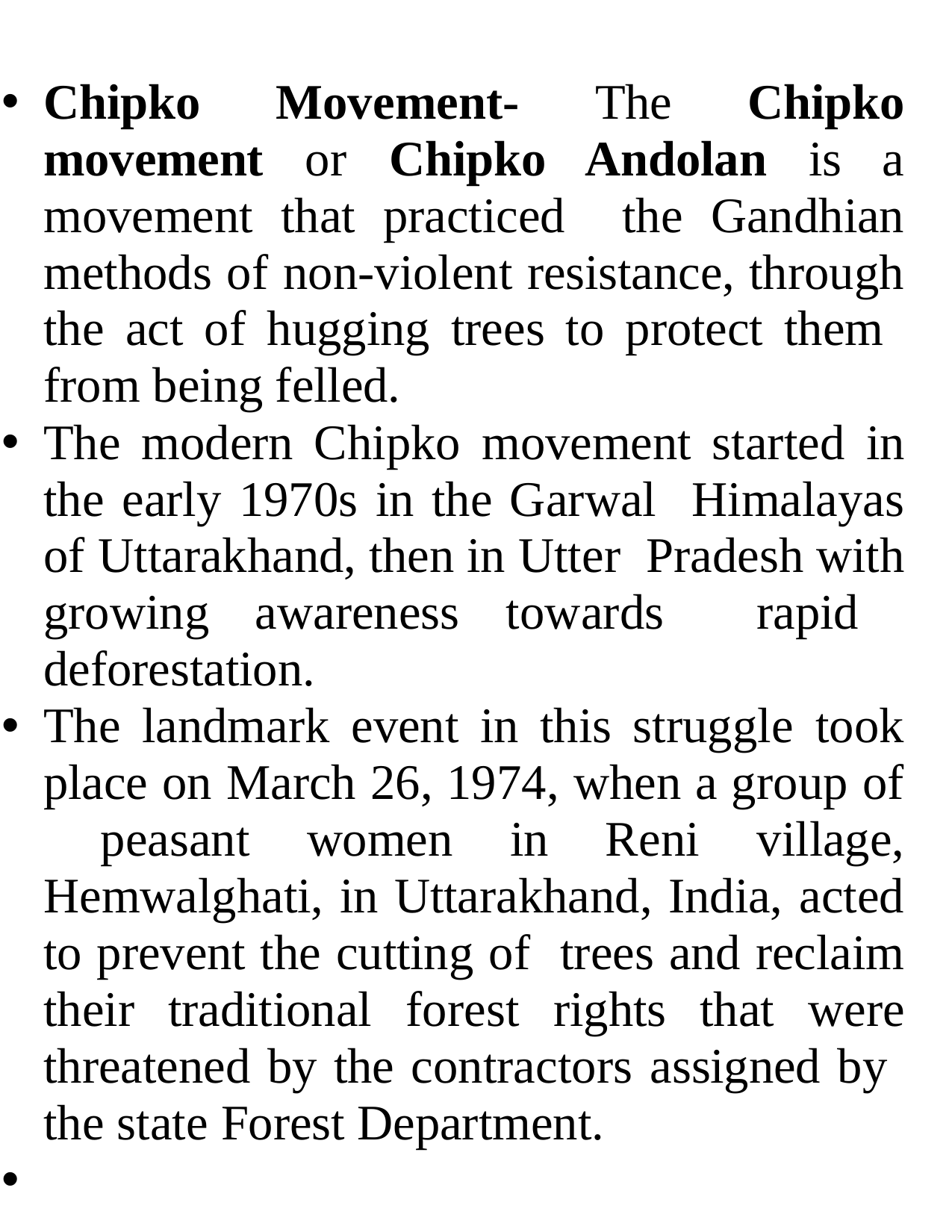

Chipko Movement- The Chipko movement or Chipko Andolan is a movement that practiced  the Gandhian methods of non-violent resistance, through the act of hugging trees to protect them  from being felled.
The modern Chipko movement started in the early 1970s in the Garwal  Himalayas of Uttarakhand, then in Utter  Pradesh with growing awareness towards  rapid  deforestation.
The landmark event in this struggle took place on March 26, 1974, when a group of  peasant women in Reni village, Hemwalghati, in Uttarakhand, India, acted to prevent the cutting of  trees and reclaim their traditional forest rights that were threatened by the contractors assigned by  the state Forest Department.